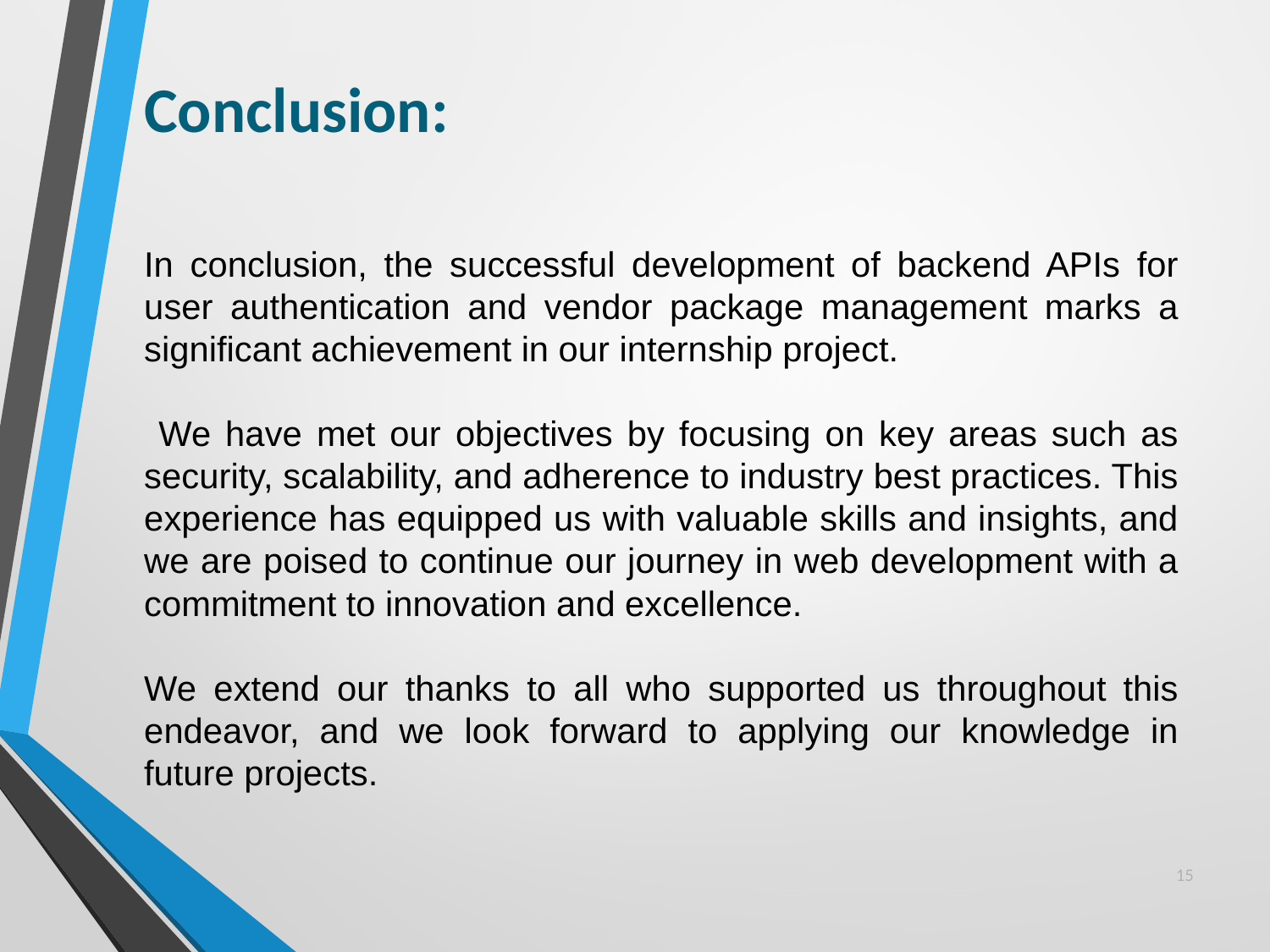

Conclusion:

In conclusion, the successful development of backend APIs for user authentication and vendor package management marks a significant achievement in our internship project.

 We have met our objectives by focusing on key areas such as security, scalability, and adherence to industry best practices. This experience has equipped us with valuable skills and insights, and we are poised to continue our journey in web development with a commitment to innovation and excellence.

We extend our thanks to all who supported us throughout this endeavor, and we look forward to applying our knowledge in future projects.
15
4/8/2024